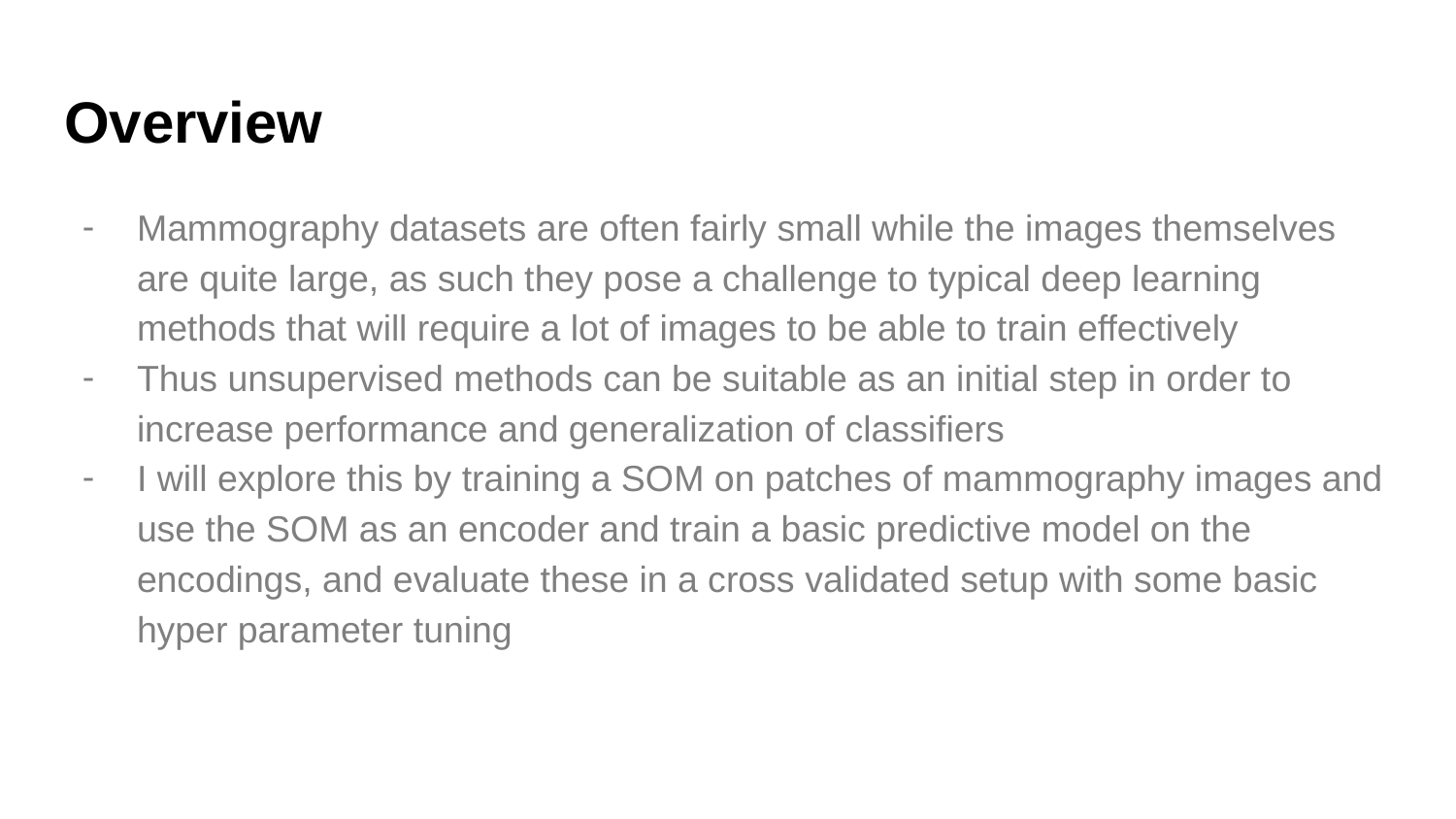

# Overview
Mammography datasets are often fairly small while the images themselves are quite large, as such they pose a challenge to typical deep learning methods that will require a lot of images to be able to train effectively
Thus unsupervised methods can be suitable as an initial step in order to increase performance and generalization of classifiers
I will explore this by training a SOM on patches of mammography images and use the SOM as an encoder and train a basic predictive model on the encodings, and evaluate these in a cross validated setup with some basic hyper parameter tuning